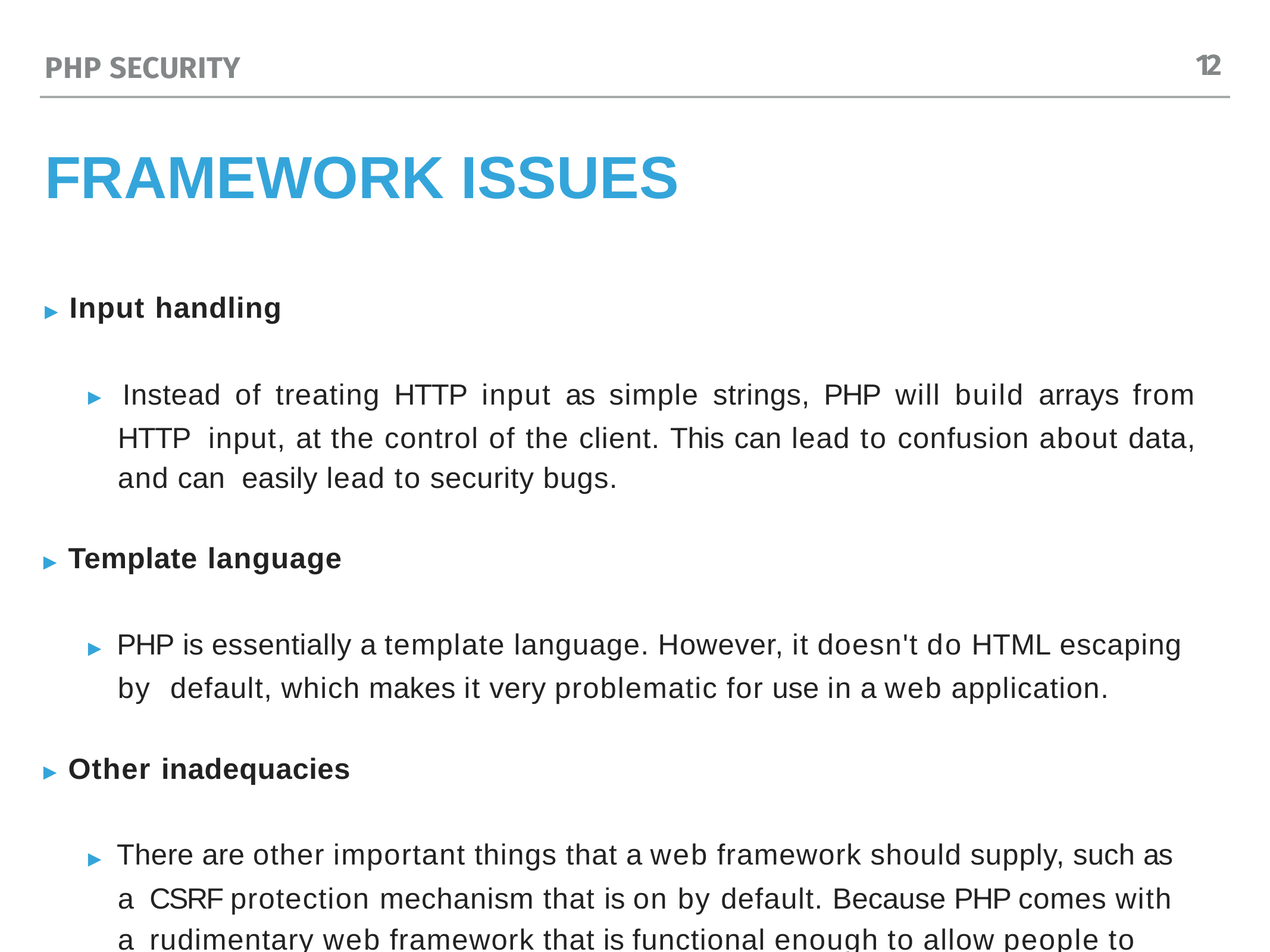

12
PHP SECURITY
# FRAMEWORK ISSUES
▸ Input handling
▸ Instead of treating HTTP input as simple strings, PHP will build arrays from HTTP  input, at the control of the client. This can lead to confusion about data, and can  easily lead to security bugs.
▸ Template language
▸ PHP is essentially a template language. However, it doesn't do HTML escaping by  default, which makes it very problematic for use in a web application.
▸ Other inadequacies
▸ There are other important things that a web framework should supply, such as a  CSRF protection mechanism that is on by default. Because PHP comes with a  rudimentary web framework that is functional enough to allow people to create  web sites, many people will do so without any knowledge that they need CSRF  protection.